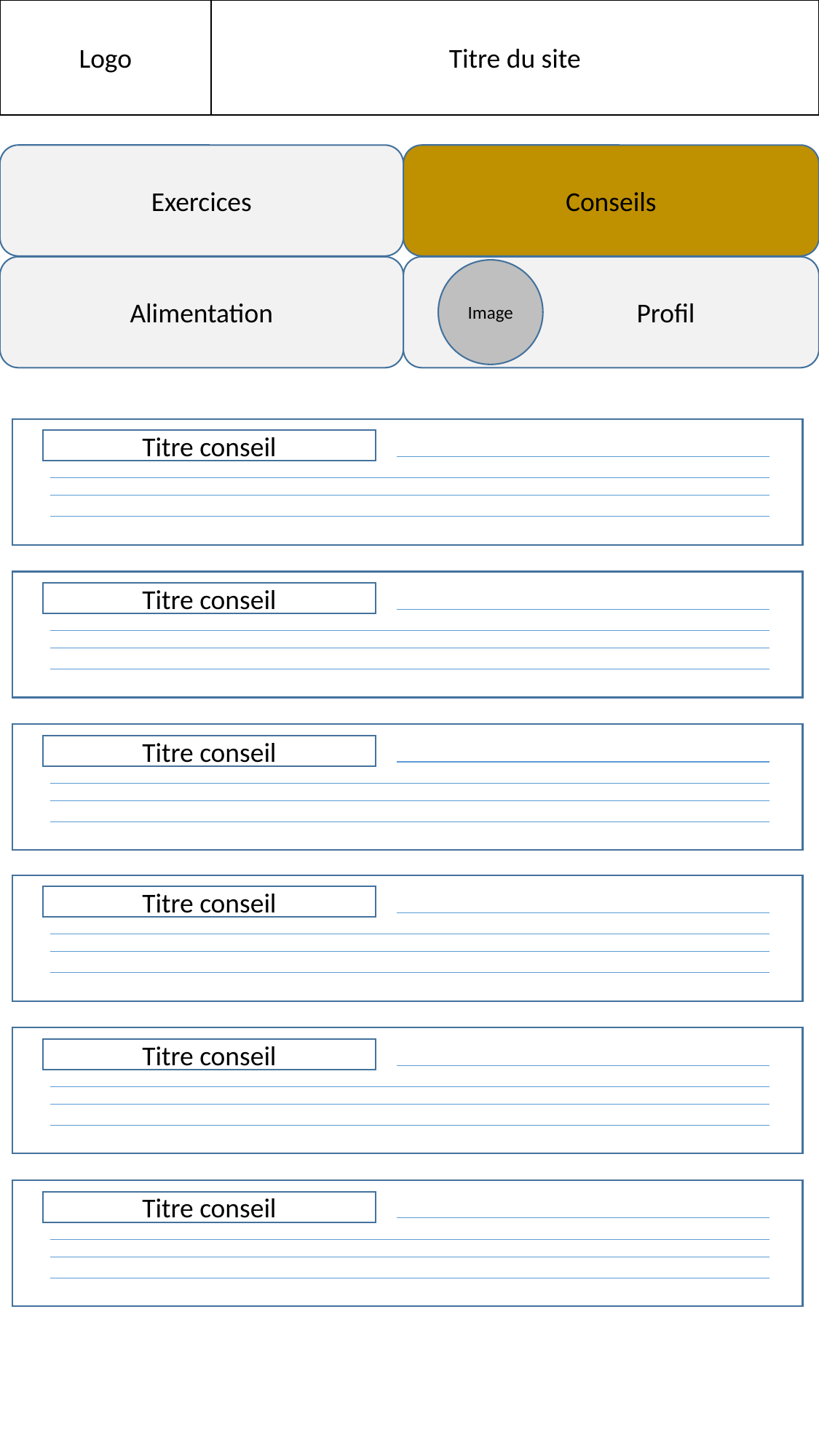

Logo
Titre du site
Exercices
Conseils
Alimentation
	Profil
Image

Titre conseil

Titre conseil

Titre conseil

Titre conseil

Titre conseil

Titre conseil